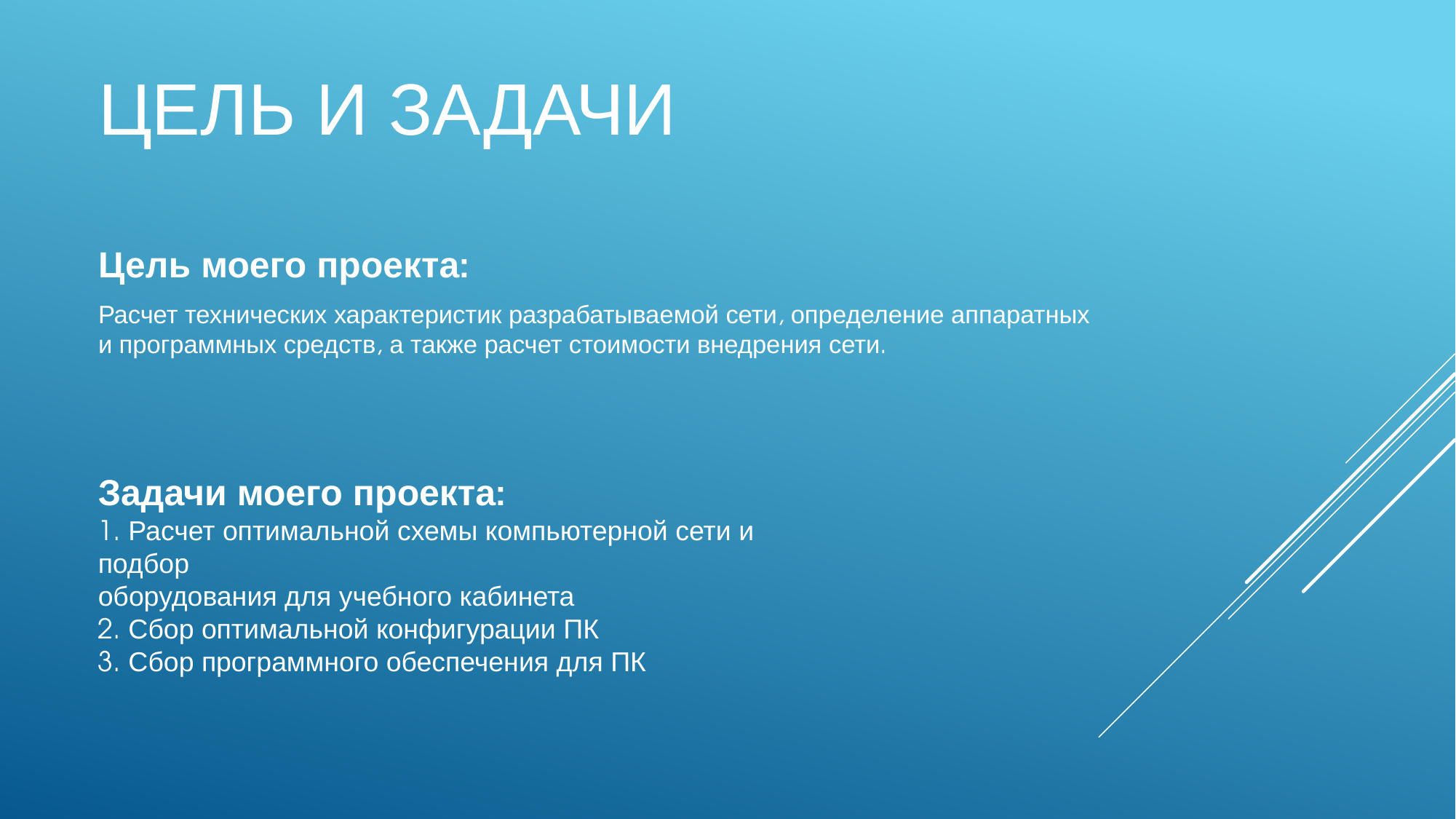

Цель и задачи
Цель моего проекта:
Расчет технических характеристик разрабатываемой сети, определение аппаратных и программных средств, а также расчет стоимости внедрения сети.
Задачи моего проекта:
1. Расчет оптимальной схемы компьютерной сети и подбор
оборудования для учебного кабинета
2. Сбор оптимальной конфигурации ПК
3. Сбор программного обеспечения для ПК